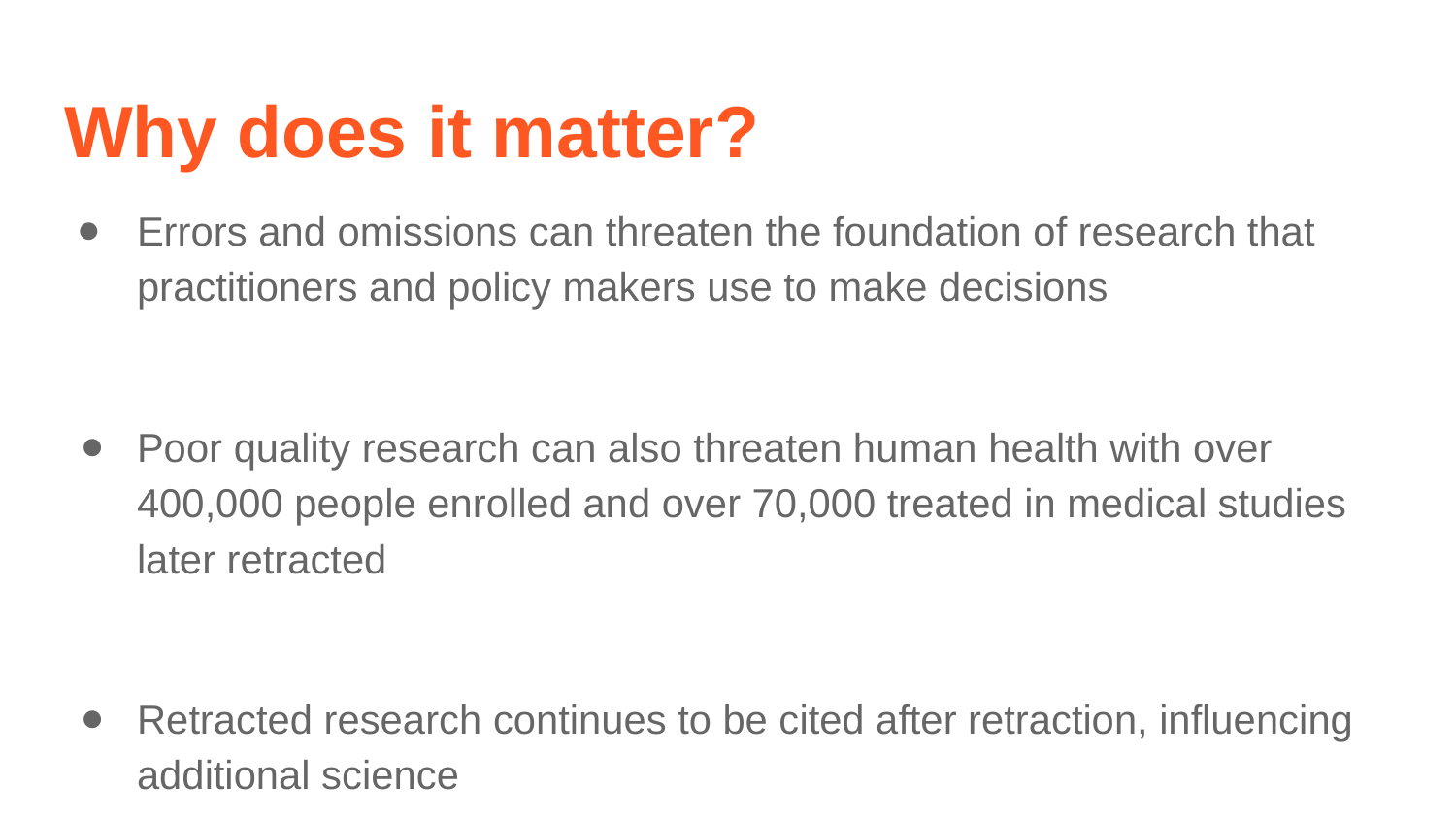

# Why does it matter?
Errors and omissions can threaten the foundation of research that practitioners and policy makers use to make decisions

Poor quality research can also threaten human health with over 400,000 people enrolled and over 70,000 treated in medical studies later retracted

Retracted research continues to be cited after retraction, influencing additional science